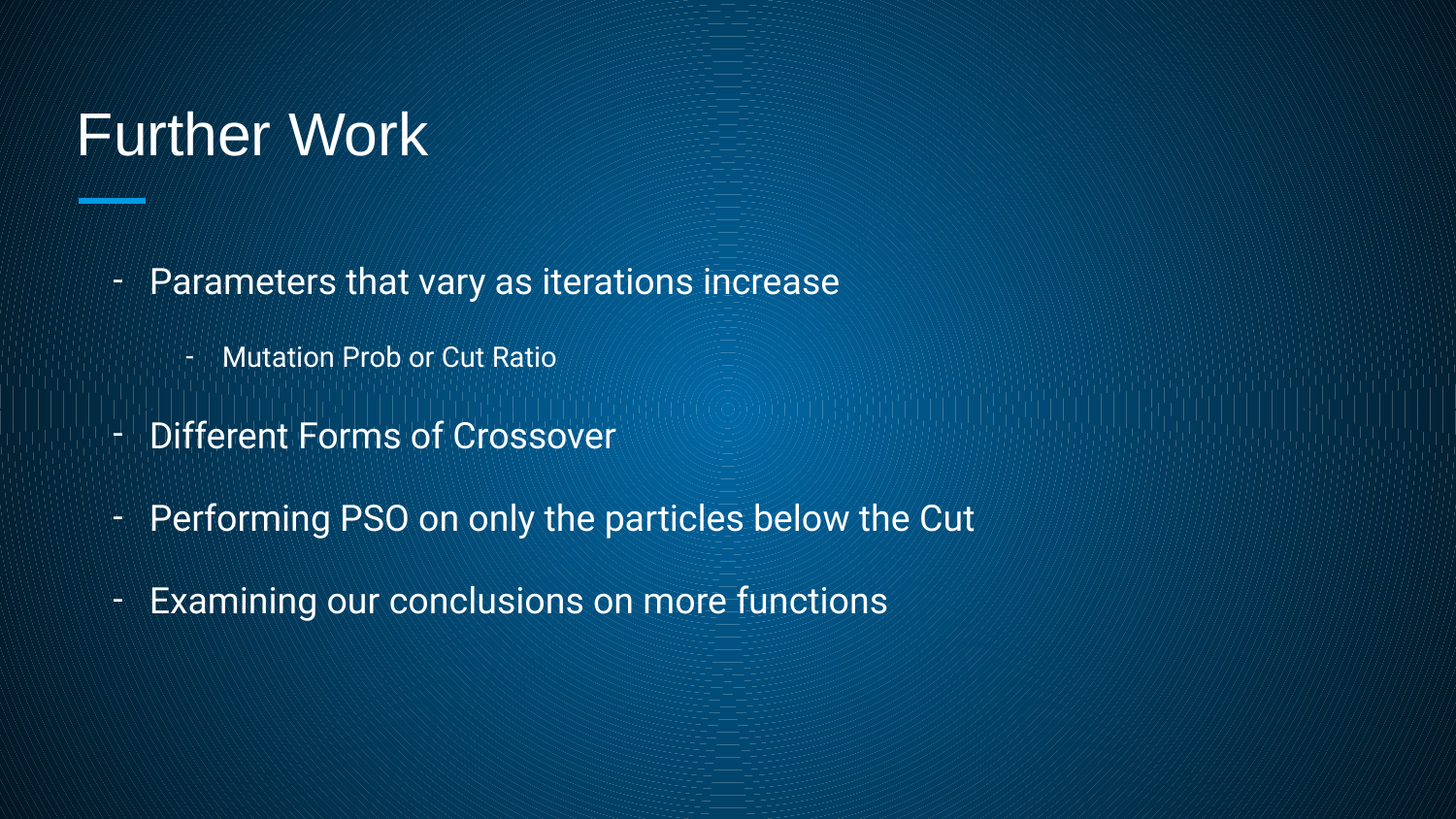

# Further Work
Parameters that vary as iterations increase
Mutation Prob or Cut Ratio
Different Forms of Crossover
Performing PSO on only the particles below the Cut
Examining our conclusions on more functions